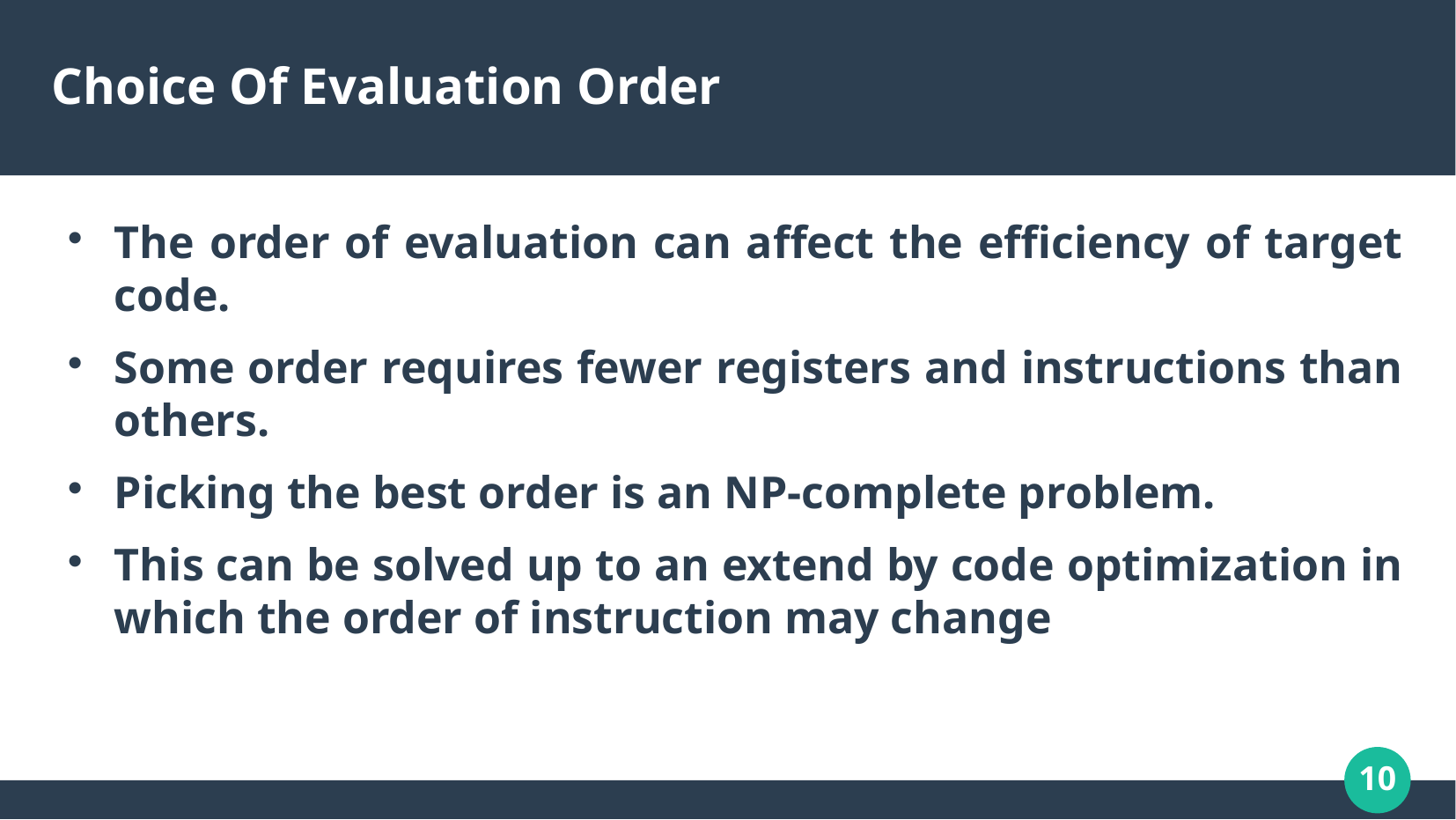

# Choice Of Evaluation Order
The order of evaluation can affect the efficiency of target code.
Some order requires fewer registers and instructions than others.
Picking the best order is an NP-complete problem.
This can be solved up to an extend by code optimization in which the order of instruction may change